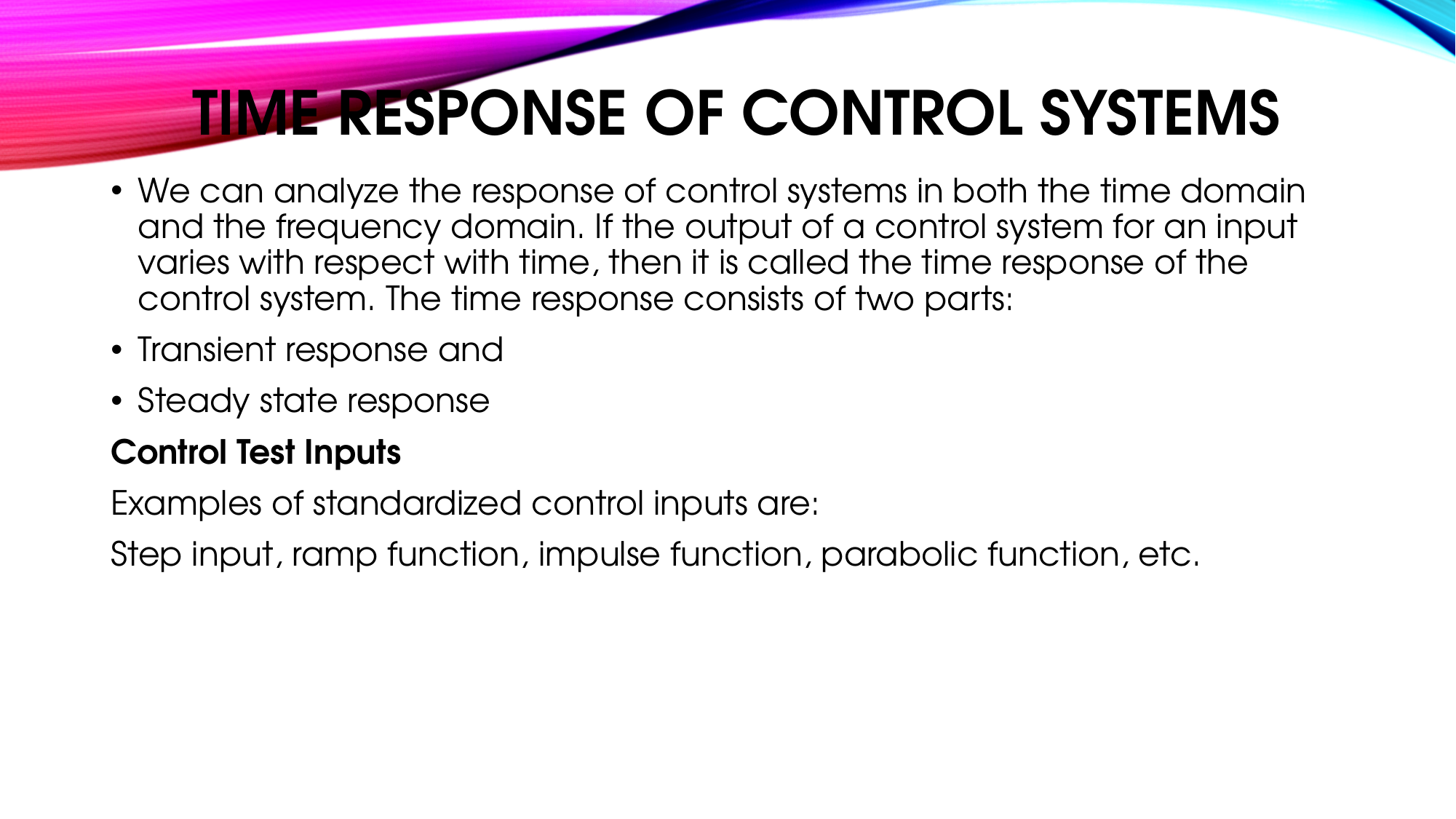

# TIME RESPONSE OF CONTROL SYSTEMS
We can analyze the response of control systems in both the time domain and the frequency domain. If the output of a control system for an input varies with respect with time, then it is called the time response of the control system. The time response consists of two parts:
Transient response and
Steady state response
Control Test Inputs
Examples of standardized control inputs are:
Step input, ramp function, impulse function, parabolic function, etc.